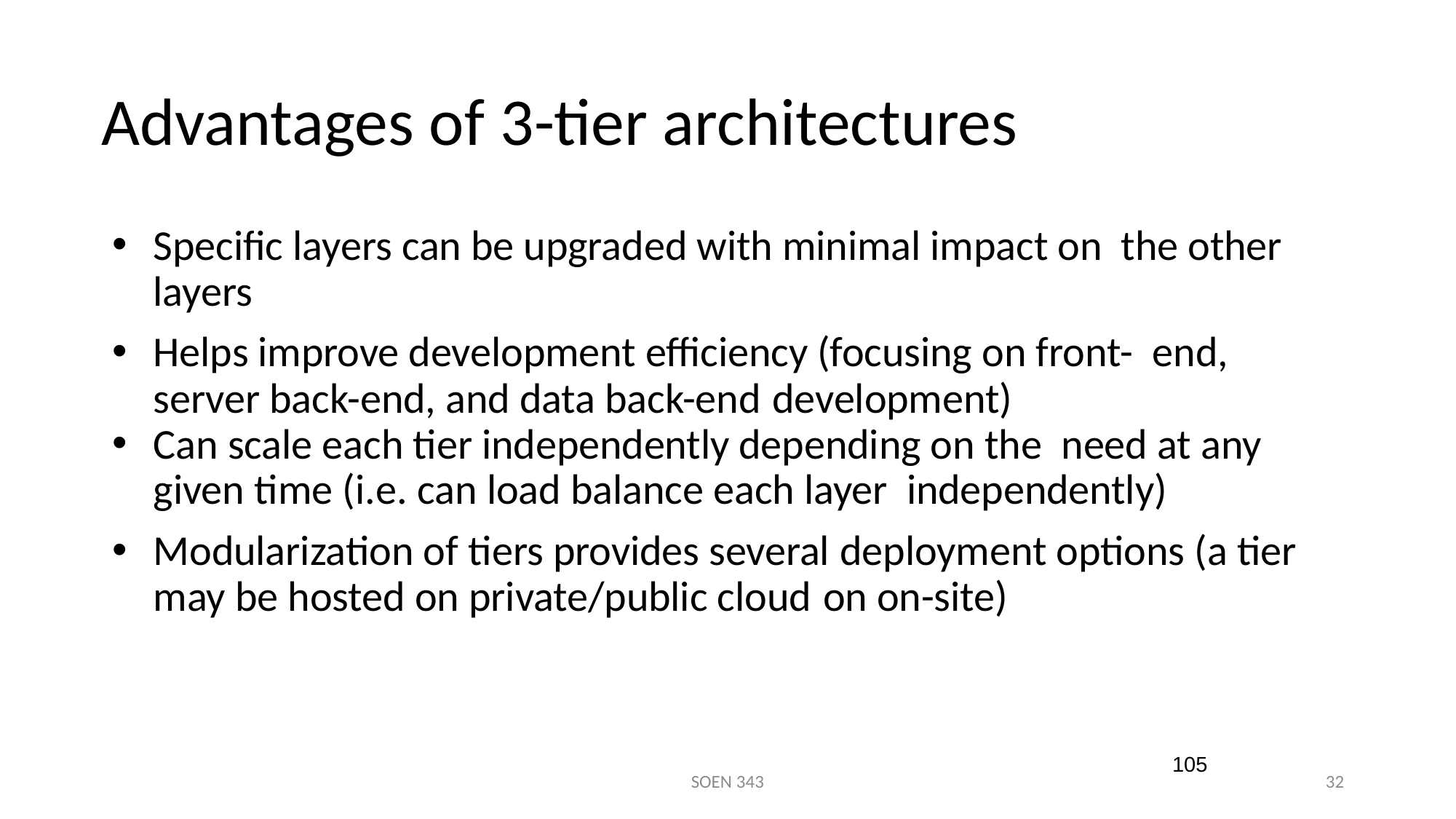

# Advantages of 3-tier architectures
Specific layers can be upgraded with minimal impact on  the other layers
Helps improve development efficiency (focusing on front-  end, server back-end, and data back-end development)
Can scale each tier independently depending on the  need at any given time (i.e. can load balance each layer  independently)
Modularization of tiers provides several deployment options (a tier may be hosted on private/public cloud on on-site)

105
SOEN 343
32